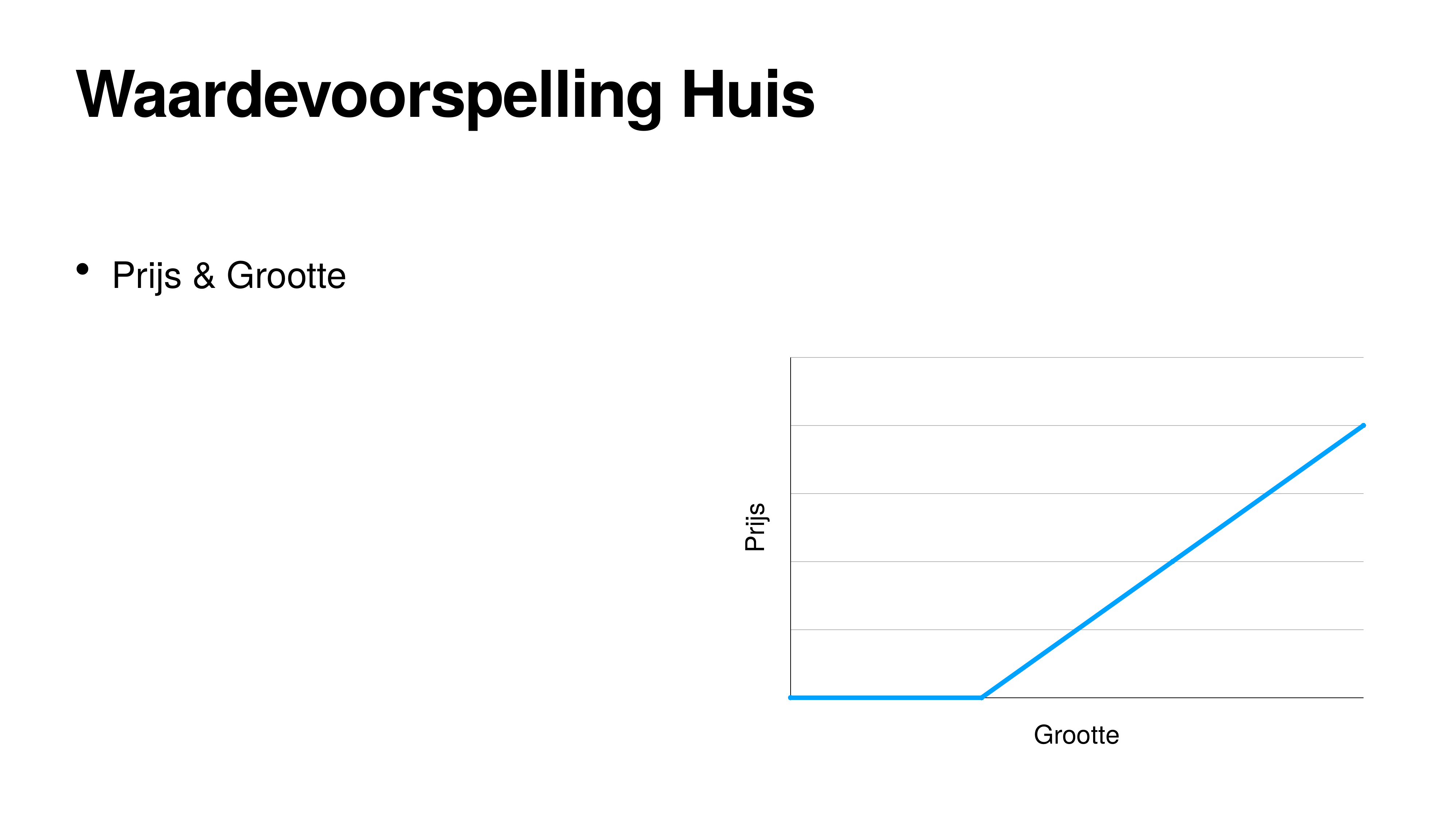

# Waardevoorspelling Huis

Prijs & Grootte

### Chart

| Category | Regio 1 |
|---|---|
| April | 0.0 |
| Mei | 0.0 |
| Juni | 50.0 |
| Juli | 100.0 |